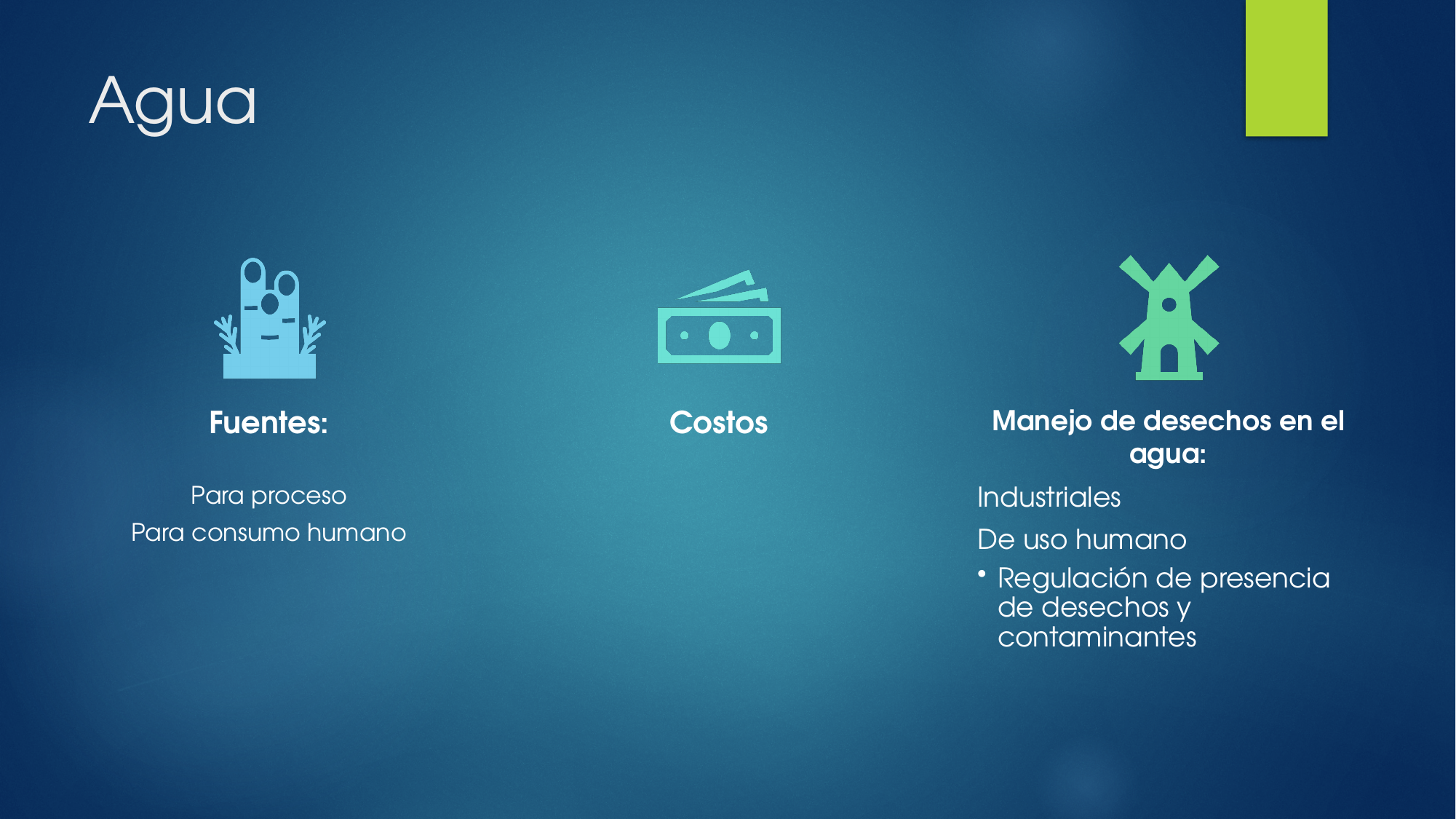

# Agua
Fuentes:
Para proceso
Para consumo humano
Costos
Manejo de desechos en el agua:
Industriales
De uso humano
Regulación de presencia de desechos y contaminantes